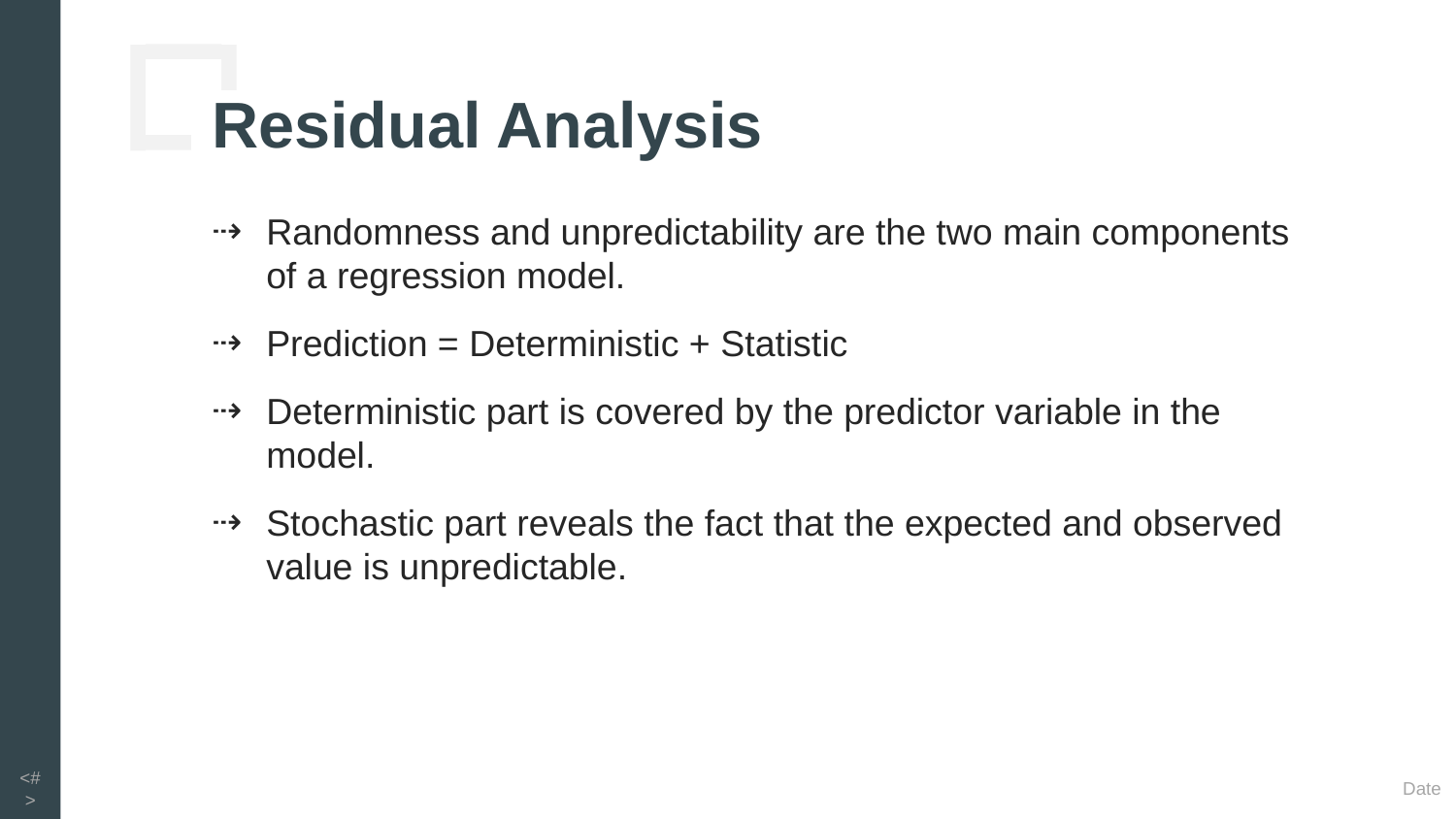

# Residual Analysis
Randomness and unpredictability are the two main components of a regression model.
Prediction = Deterministic + Statistic
Deterministic part is covered by the predictor variable in the model.
Stochastic part reveals the fact that the expected and observed value is unpredictable.
<#>
Date